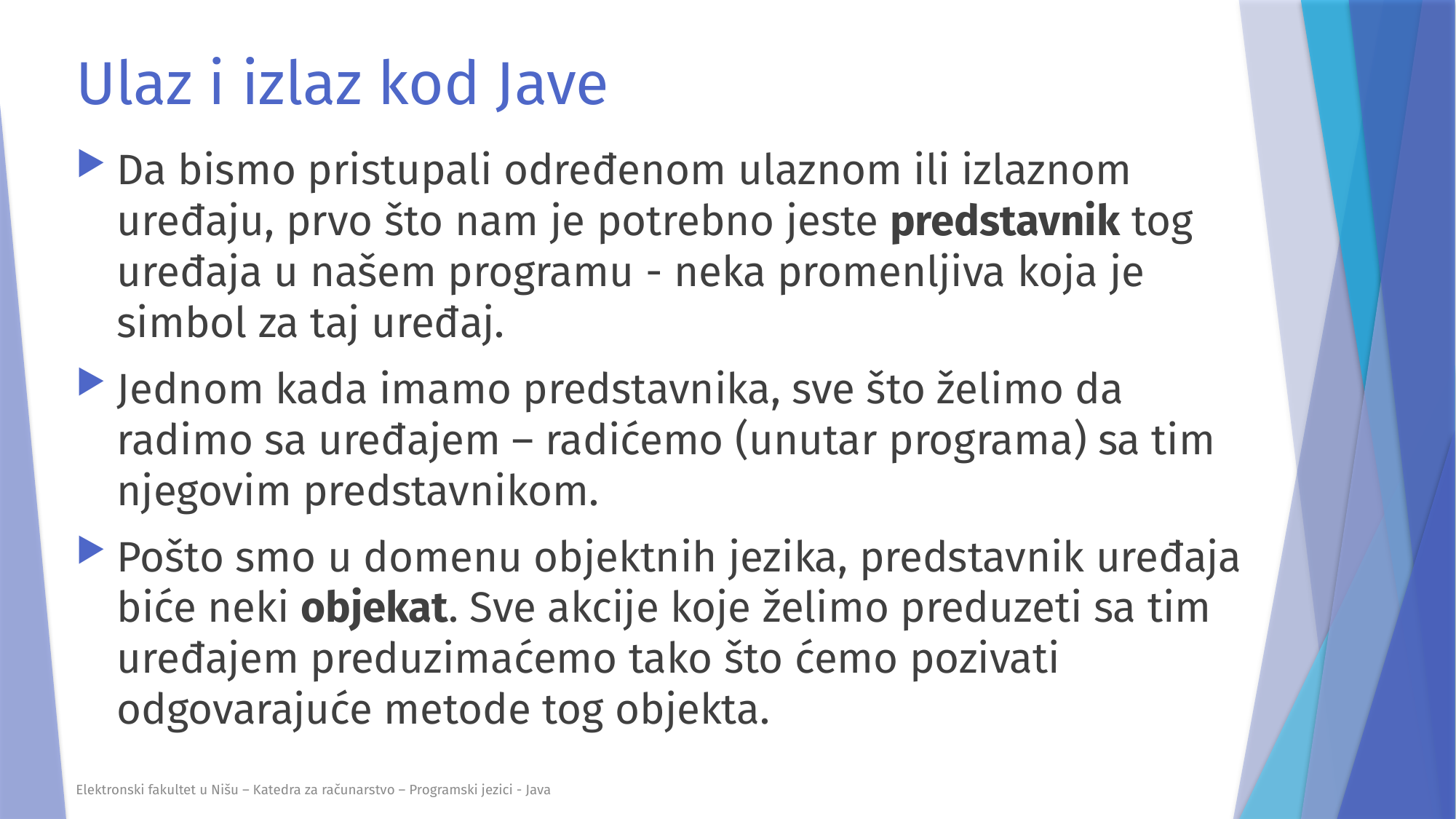

# Ulaz i izlaz kod Jave
Da bismo pristupali određenom ulaznom ili izlaznom uređaju, prvo što nam je potrebno jeste predstavnik tog uređaja u našem programu - neka promenljiva koja je simbol za taj uređaj.
Jednom kada imamo predstavnika, sve što želimo da radimo sa uređajem – radićemo (unutar programa) sa tim njegovim predstavnikom.
Pošto smo u domenu objektnih jezika, predstavnik uređaja biće neki objekat. Sve akcije koje želimo preduzeti sa tim uređajem preduzimaćemo tako što ćemo pozivati odgovarajuće metode tog objekta.

Elektronski fakultet u Nišu – Katedra za računarstvo – Programski jezici - Java